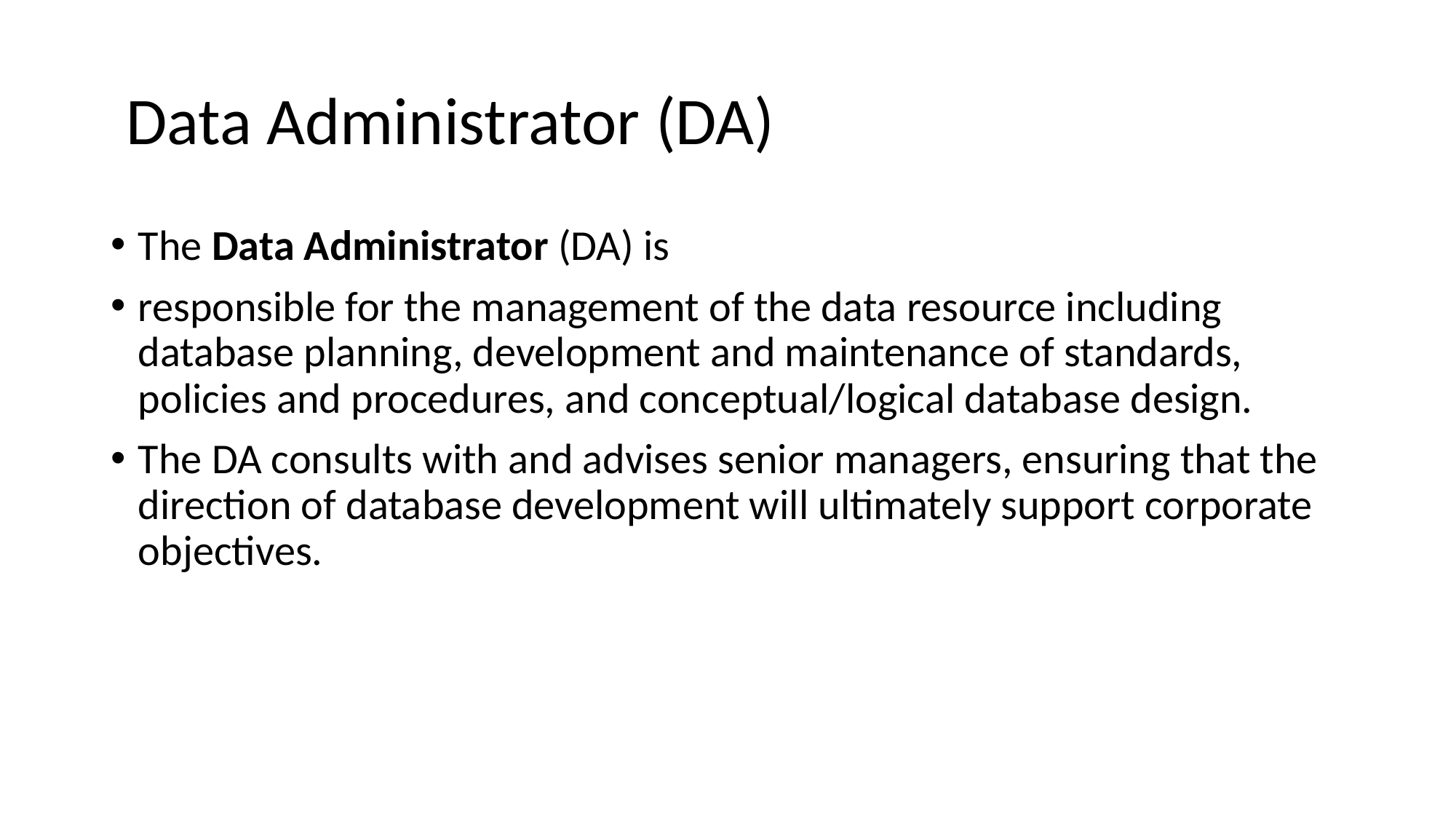

# Data Administrator (DA)
The Data Administrator (DA) is
responsible for the management of the data resource including database planning, development and maintenance of standards, policies and procedures, and conceptual/logical database design.
The DA consults with and advises senior managers, ensuring that the direction of database development will ultimately support corporate objectives.